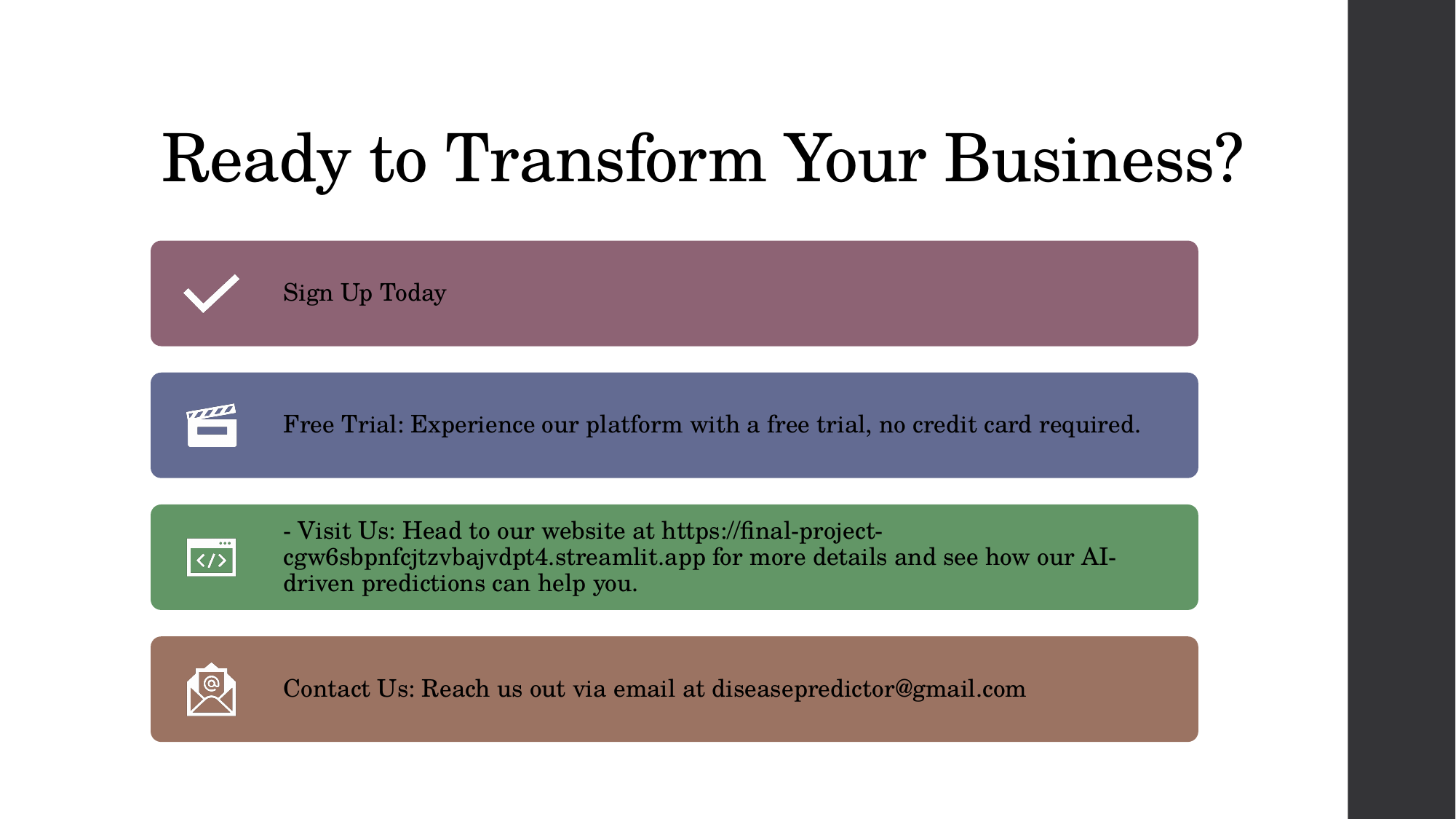

# Ready to Transform Your Business?
Sign Up Today
Free Trial: Experience our platform with a free trial, no credit card required.
- Visit Us: Head to our website at https://final-project-cgw6sbpnfcjtzvbajvdpt4.streamlit.app for more details and see how our AI-driven predictions can help you.
Contact Us: Reach us out via email at diseasepredictor@gmail.com